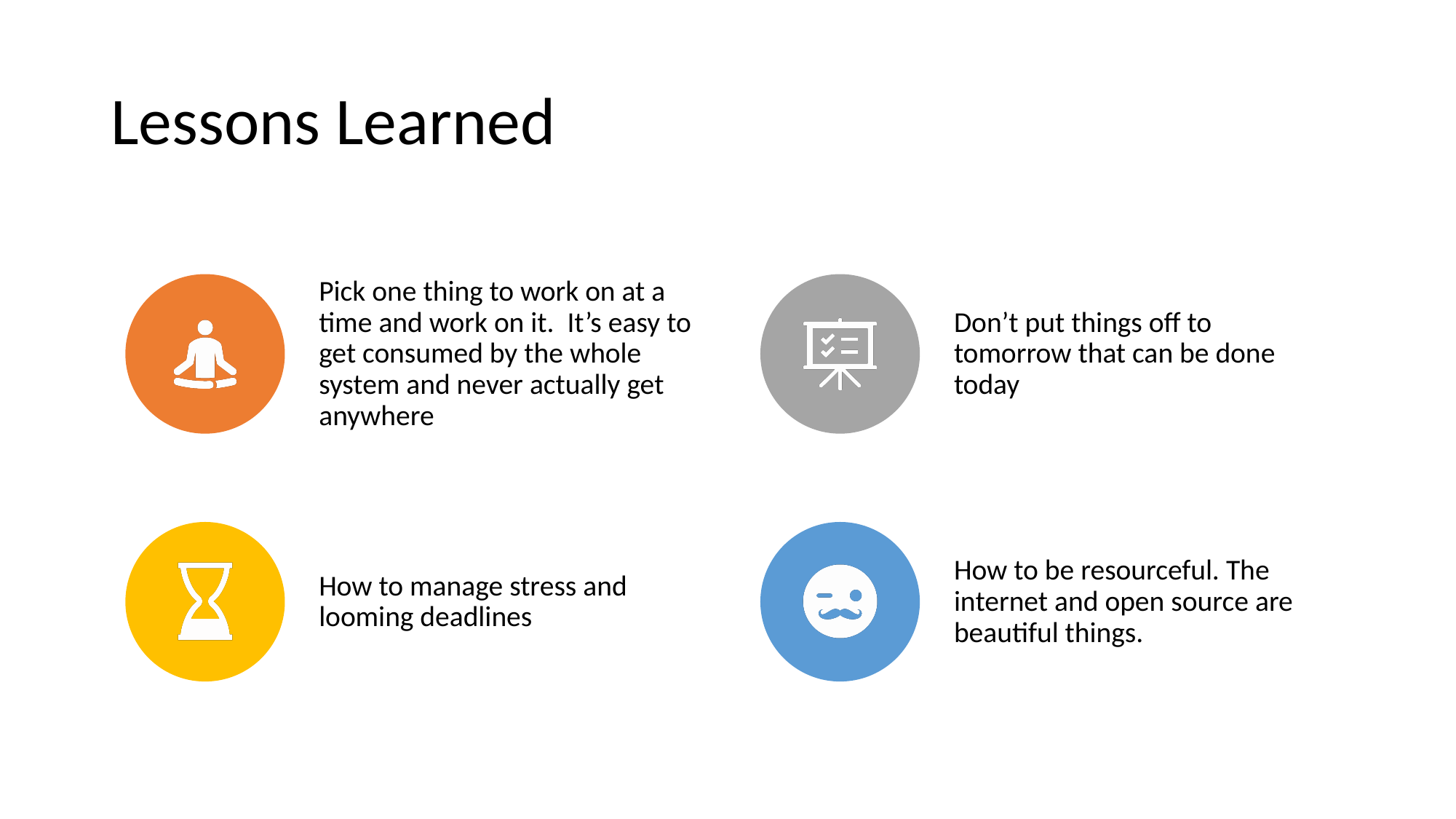

Lessons Learned
Pick one thing to work on at a time and work on it.  It’s easy to get consumed by the whole system and never actually get anywhere
Don’t put things off to tomorrow that can be done today
How to manage stress and looming deadlines
How to be resourceful. The internet and open source are beautiful things.